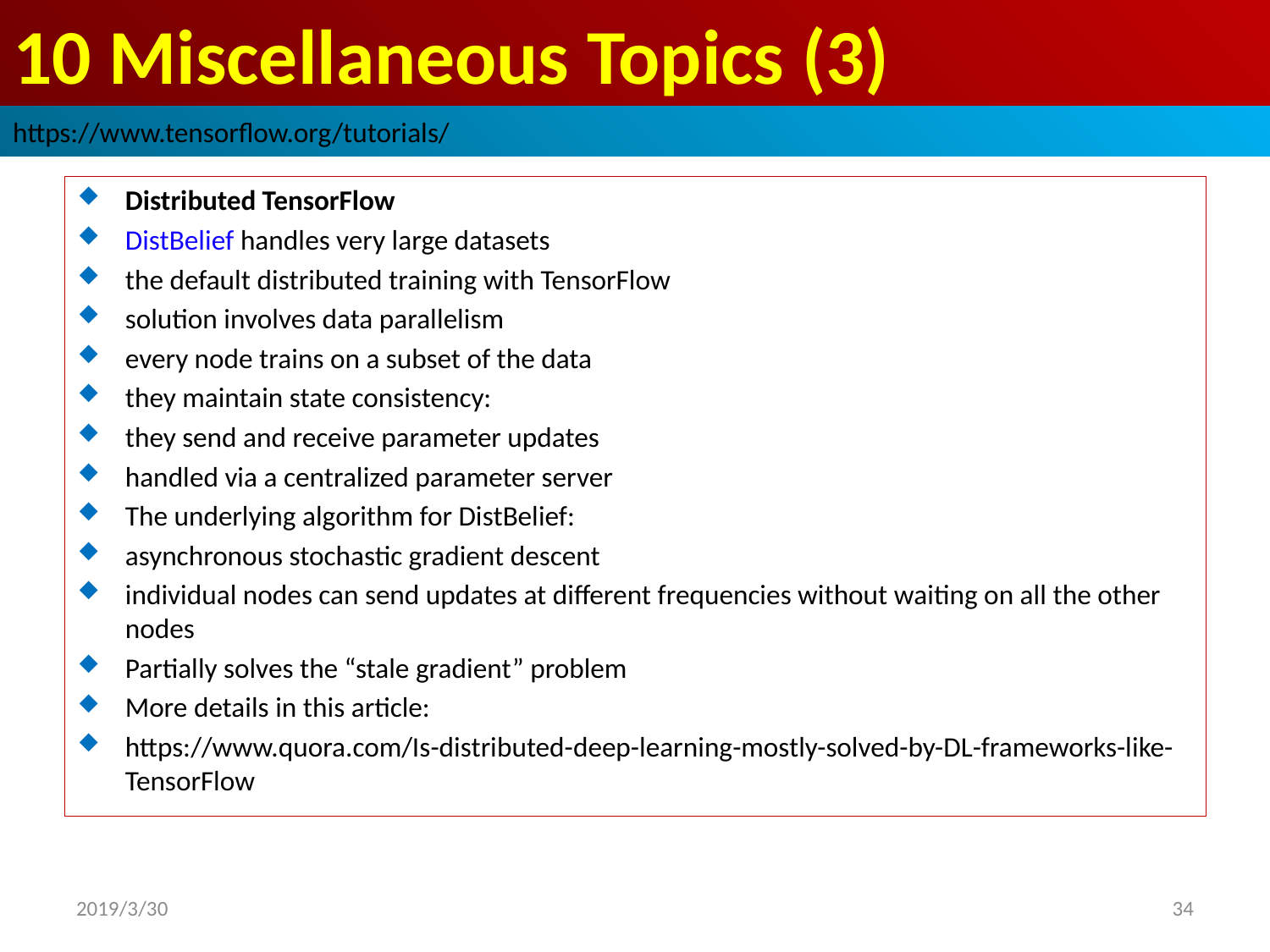

# 10 Miscellaneous Topics (3)
https://www.tensorflow.org/tutorials/
Distributed TensorFlow
DistBelief handles very large datasets
the default distributed training with TensorFlow
solution involves data parallelism
every node trains on a subset of the data
they maintain state consistency:
they send and receive parameter updates
handled via a centralized parameter server
The underlying algorithm for DistBelief:
asynchronous stochastic gradient descent
individual nodes can send updates at different frequencies without waiting on all the other nodes
Partially solves the “stale gradient” problem
More details in this article:
https://www.quora.com/Is-distributed-deep-learning-mostly-solved-by-DL-frameworks-like-TensorFlow

2019/3/30
34